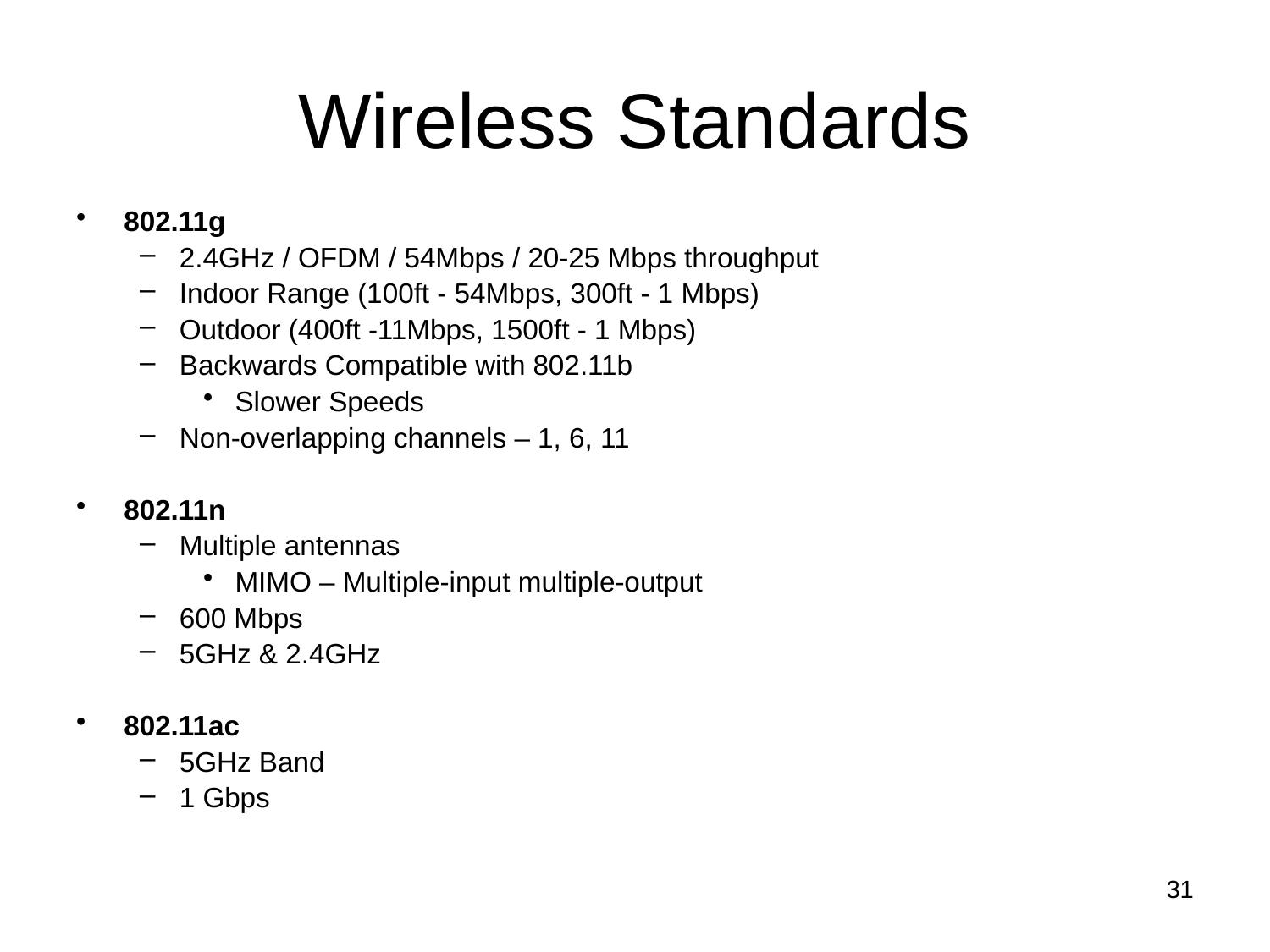

# Wireless Standards
802.11g
2.4GHz / OFDM / 54Mbps / 20-25 Mbps throughput
Indoor Range (100ft - 54Mbps, 300ft - 1 Mbps)
Outdoor (400ft -11Mbps, 1500ft - 1 Mbps)
Backwards Compatible with 802.11b
Slower Speeds
Non-overlapping channels – 1, 6, 11

802.11n
Multiple antennas
MIMO – Multiple-input multiple-output
600 Mbps
5GHz & 2.4GHz

802.11ac
5GHz Band
1 Gbps

31